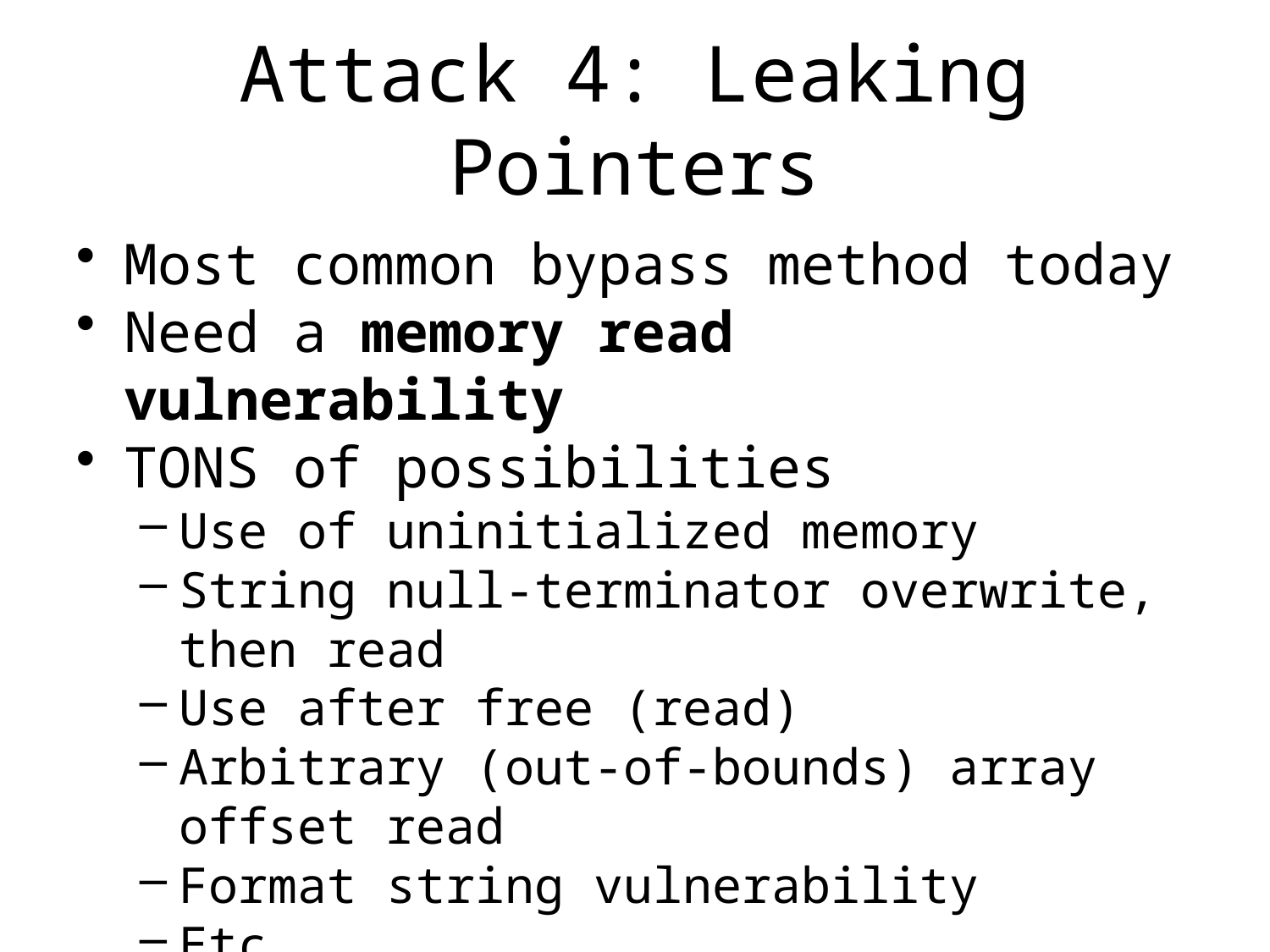

# Attack 4: Leaking Pointers
Most common bypass method today
Need a memory read vulnerability
TONS of possibilities
Use of uninitialized memory
String null-terminator overwrite, then read
Use after free (read)
Arbitrary (out-of-bounds) array offset read
Format string vulnerability
Etc...